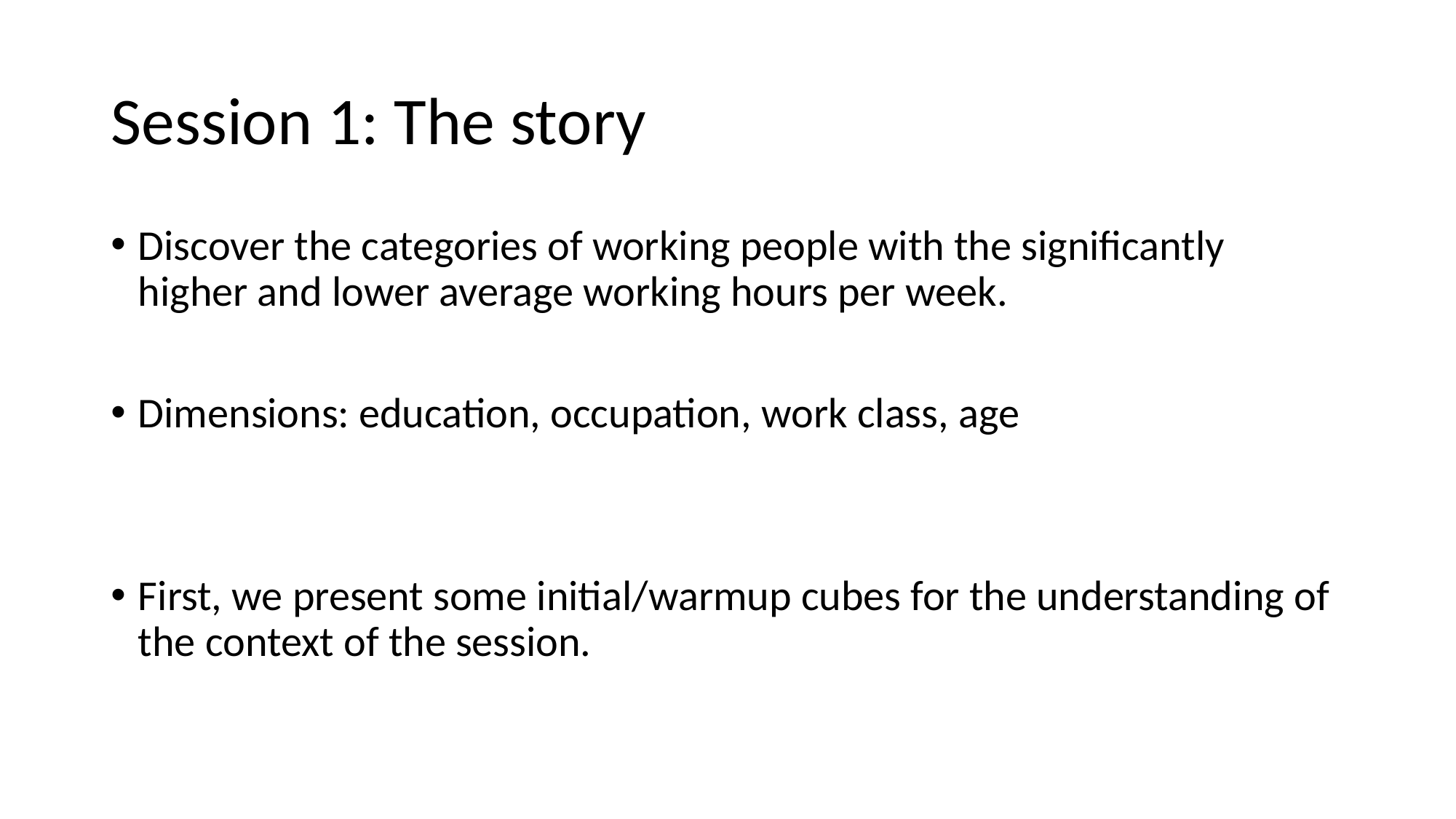

# Session 1: The story
Discover the categories of working people with the significantly higher and lower average working hours per week.

Dimensions: education, occupation, work class, age

First, we present some initial/warmup cubes for the understanding of the context of the session.